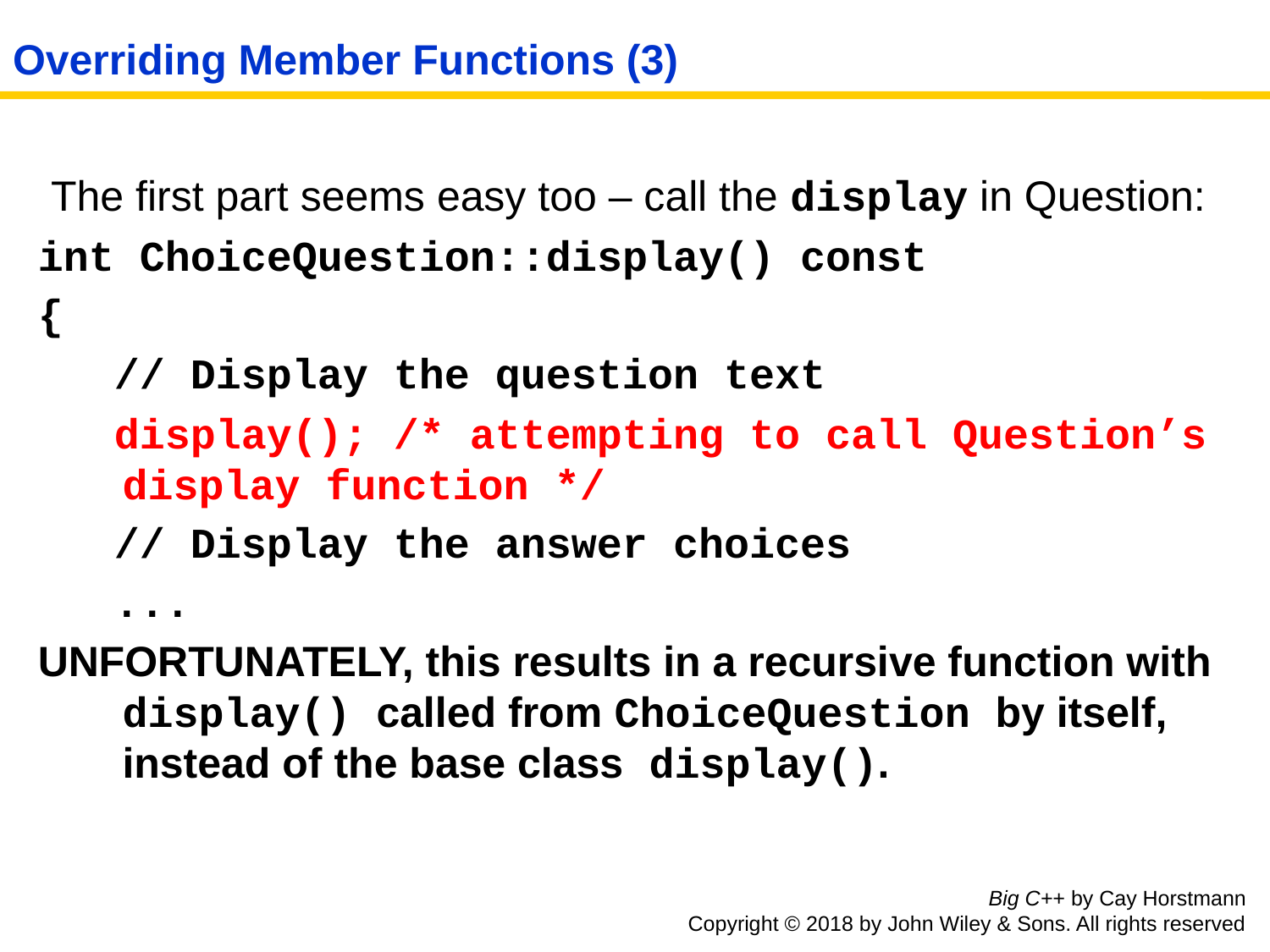

# Overriding Member Functions (3)

The first part seems easy too – call the display in Question:
int ChoiceQuestion::display() const
{
   // Display the question text
   display(); /* attempting to call Question’s display function */
   // Display the answer choices
   ...
UNFORTUNATELY, this results in a recursive function with display() called from ChoiceQuestion by itself, instead of the base class display().

Big C++ by Cay Horstmann
Copyright © 2018 by John Wiley & Sons. All rights reserved